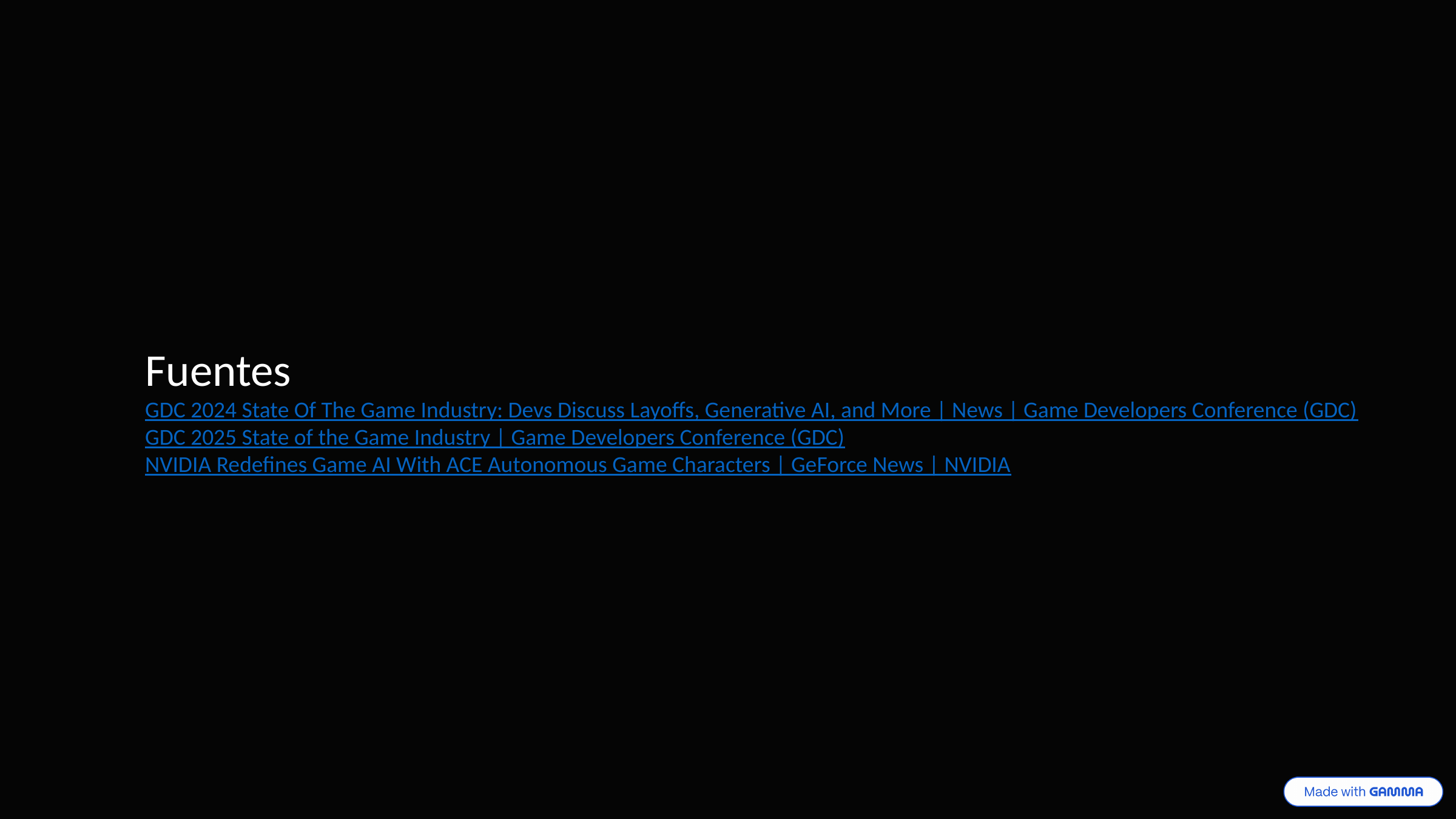

Fuentes
GDC 2024 State Of The Game Industry: Devs Discuss Layoffs, Generative AI, and More | News | Game Developers Conference (GDC)
GDC 2025 State of the Game Industry | Game Developers Conference (GDC)
NVIDIA Redefines Game AI With ACE Autonomous Game Characters | GeForce News | NVIDIA